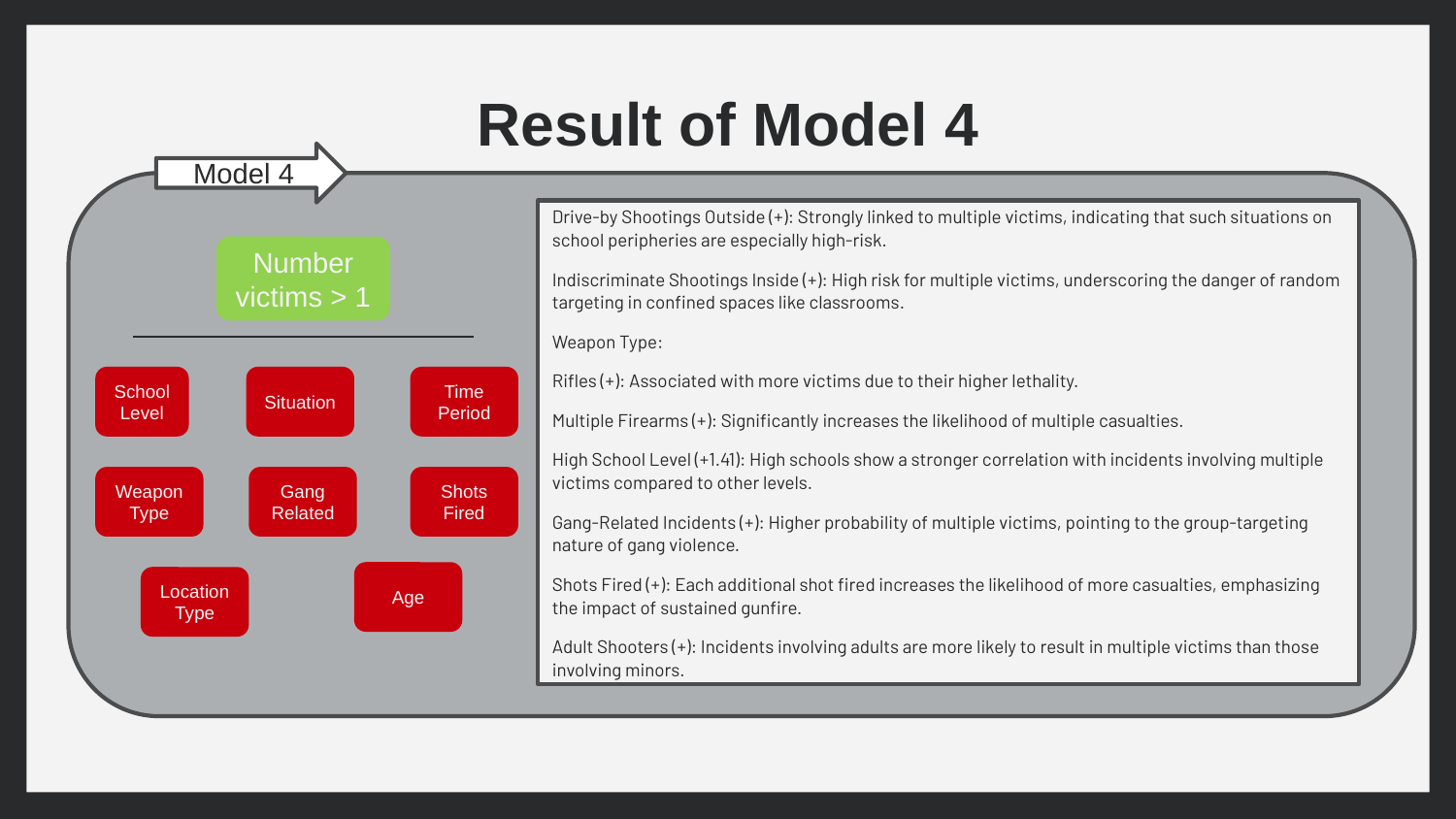

# Result of Model 4
Model 4

Drive-by Shootings Outside (+): Strongly linked to multiple victims, indicating that such situations on school peripheries are especially high-risk.
Indiscriminate Shootings Inside (+): High risk for multiple victims, underscoring the danger of random targeting in confined spaces like classrooms.
Weapon Type:
Rifles (+): Associated with more victims due to their higher lethality.
Multiple Firearms (+): Significantly increases the likelihood of multiple casualties.
High School Level (+1.41): High schools show a stronger correlation with incidents involving multiple victims compared to other levels.
Gang-Related Incidents (+): Higher probability of multiple victims, pointing to the group-targeting nature of gang violence.
Shots Fired (+): Each additional shot fired increases the likelihood of more casualties, emphasizing the impact of sustained gunfire.
Adult Shooters (+): Incidents involving adults are more likely to result in multiple victims than those involving minors.
Number victims > 1
School Level
Situation
Time Period
Weapon Type
Gang Related
Shots Fired
Age
Location Type